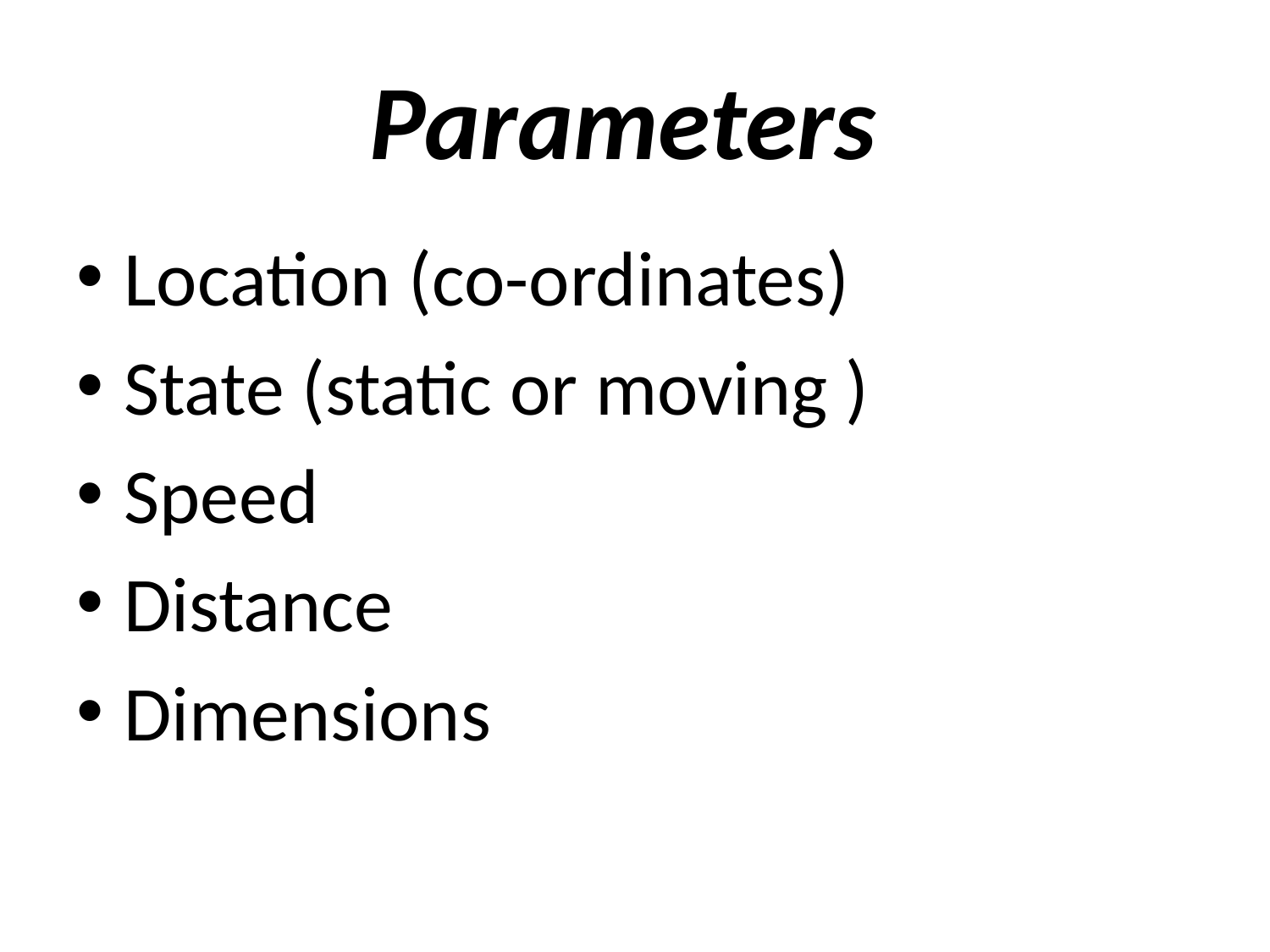

# Parameters
Location (co-ordinates)
State (static or moving )
Speed
Distance
Dimensions